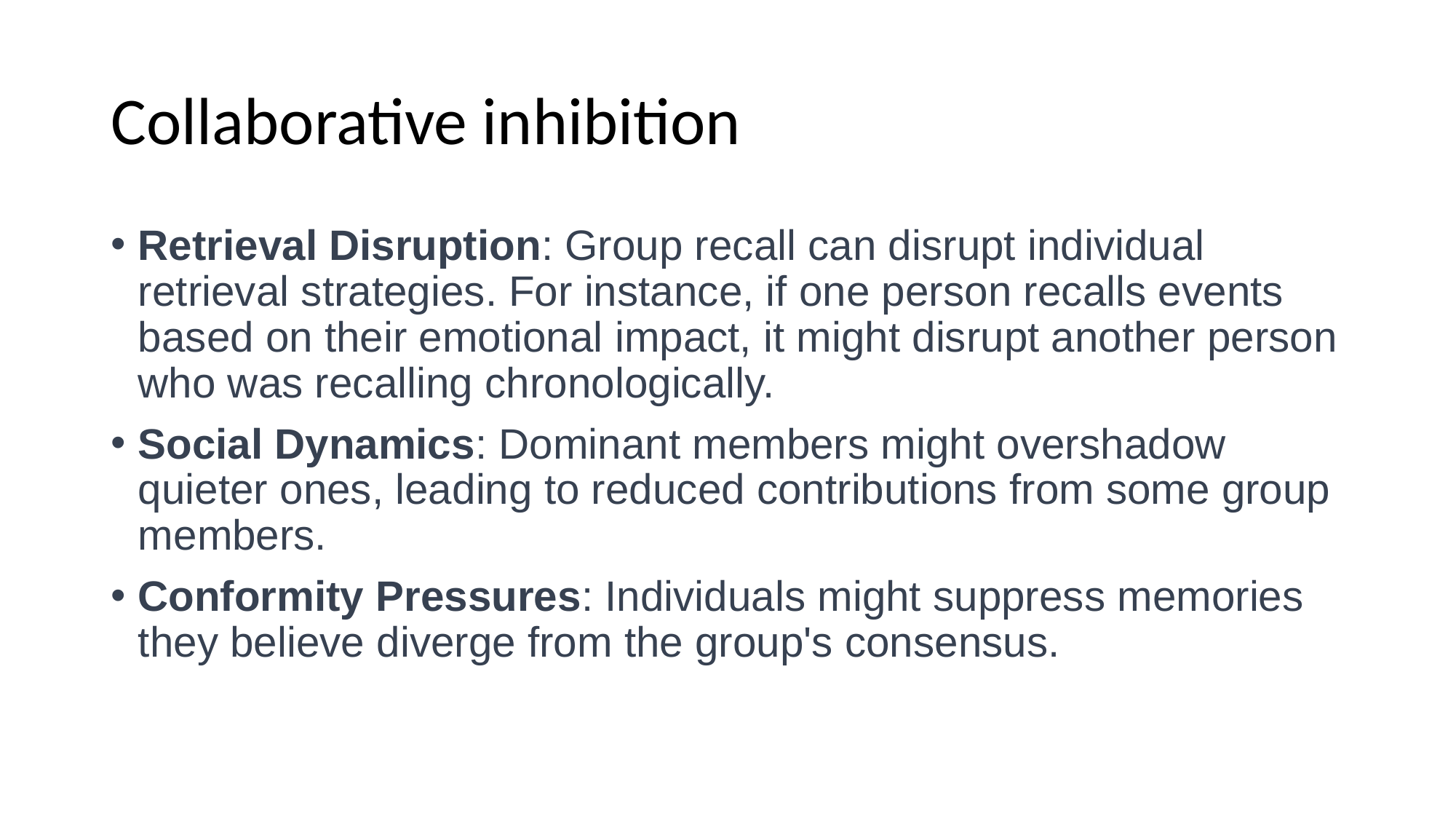

# Collaborative inhibition
Retrieval Disruption: Group recall can disrupt individual retrieval strategies. For instance, if one person recalls events based on their emotional impact, it might disrupt another person who was recalling chronologically.
Social Dynamics: Dominant members might overshadow quieter ones, leading to reduced contributions from some group members.
Conformity Pressures: Individuals might suppress memories they believe diverge from the group's consensus.